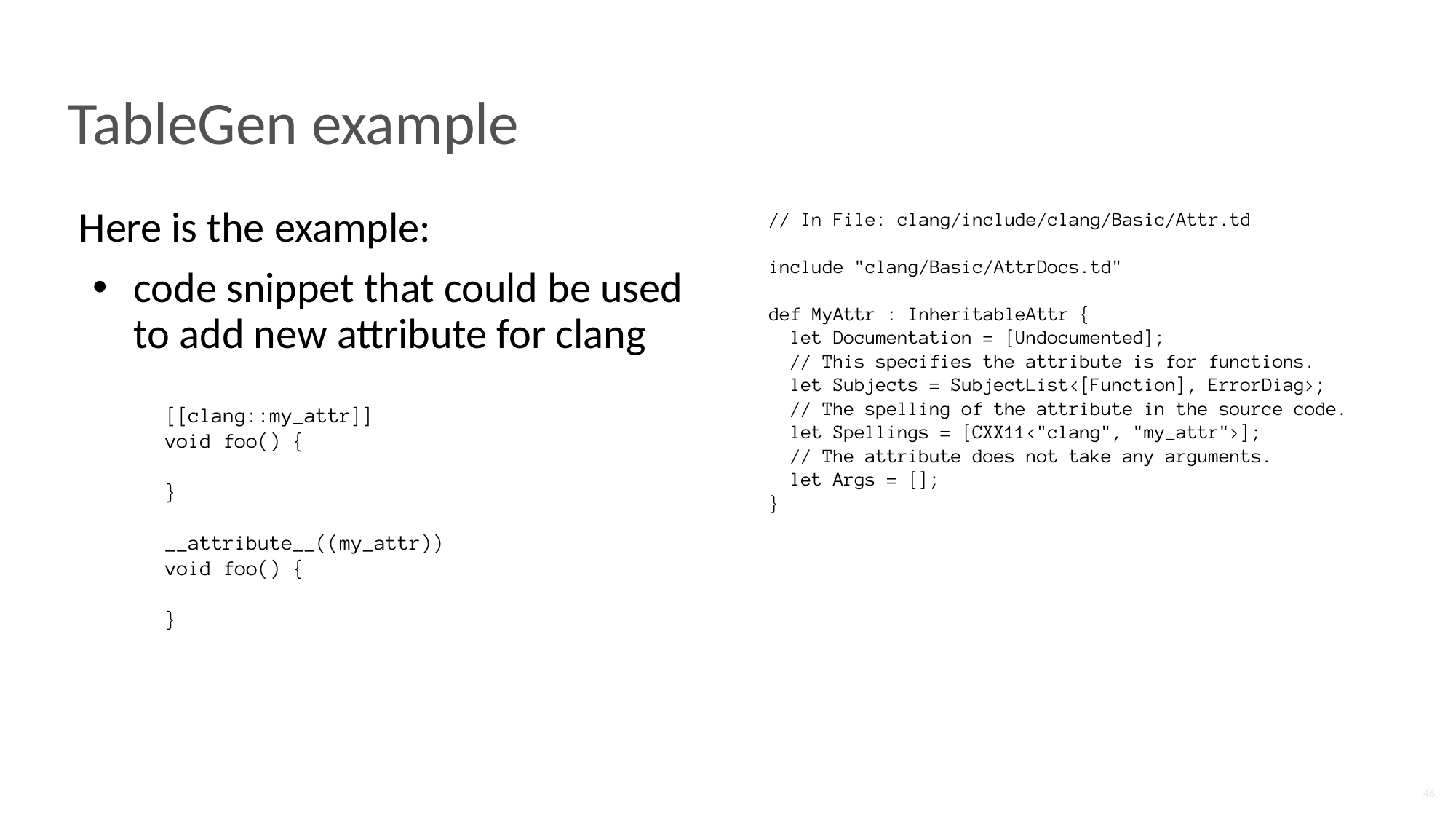

# TableGen example
// In File: clang/include/clang/Basic/Attr.td

include "clang/Basic/AttrDocs.td"

def MyAttr : InheritableAttr {
  let Documentation = [Undocumented];
  // This specifies the attribute is for functions.
  let Subjects = SubjectList<[Function], ErrorDiag>;
  // The spelling of the attribute in the source code.
  let Spellings = [CXX11<"clang", "my_attr">];
  // The attribute does not take any arguments.
  let Args = [];
}
Here is the example:
code snippet that could be used to add new attribute for clang
[[clang::my_attr]]
void foo() {

}

__attribute__((my_attr))
void foo() {

}